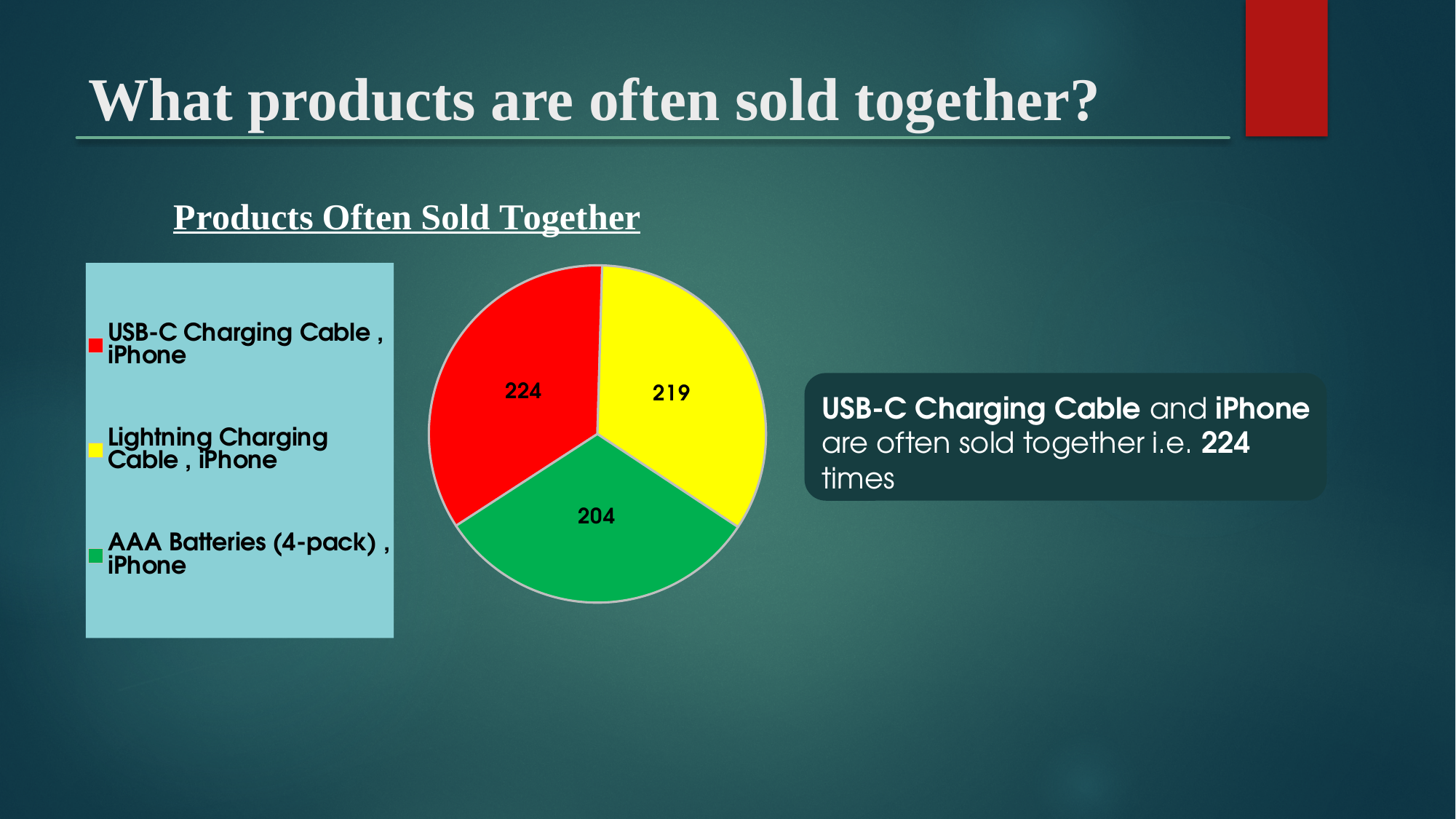

# What products are often sold together?

### Chart: Products Often Sold Together

| Category | Sum of No. Of Products |
|---|---|
| USB-C Charging Cable , iPhone | 224.0 |
| Lightning Charging Cable , iPhone | 219.0 |
| AAA Batteries (4-pack) , iPhone | 204.0 |
USB-C Charging Cable and iPhone are often sold together i.e. 224 times